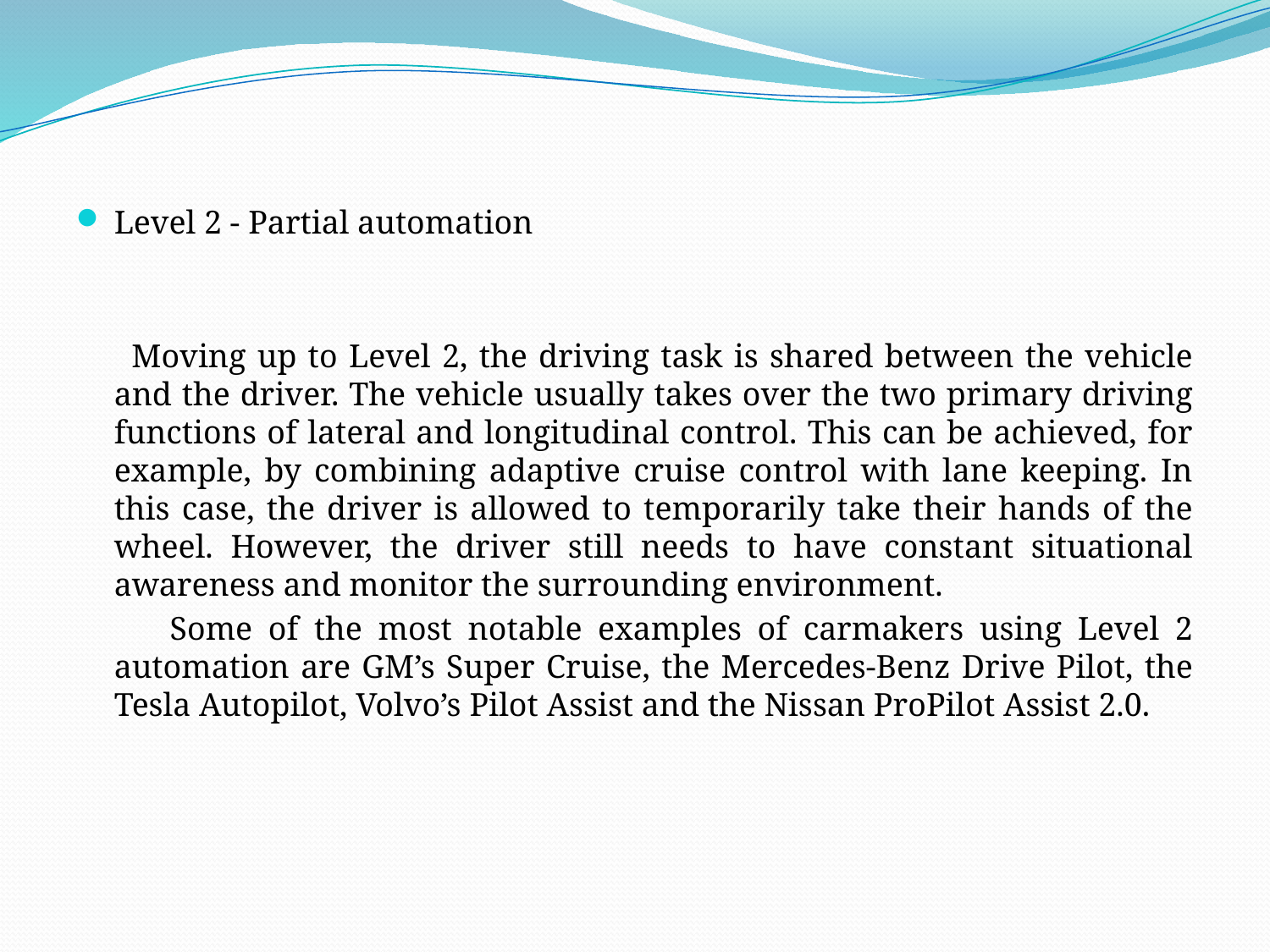

Level 2 - Partial automation

     Moving up to Level 2, the driving task is shared between the vehicle and the driver. The vehicle usually takes over the two primary driving functions of lateral and longitudinal control. This can be achieved, for example, by combining adaptive cruise control with lane keeping. In this case, the driver is allowed to temporarily take their hands of the wheel. However, the driver still needs to have constant situational awareness and monitor the surrounding environment.
      Some of the most notable examples of carmakers using Level 2 automation are GM’s Super Cruise, the Mercedes-Benz Drive Pilot, the Tesla Autopilot, Volvo’s Pilot Assist and the Nissan ProPilot Assist 2.0.